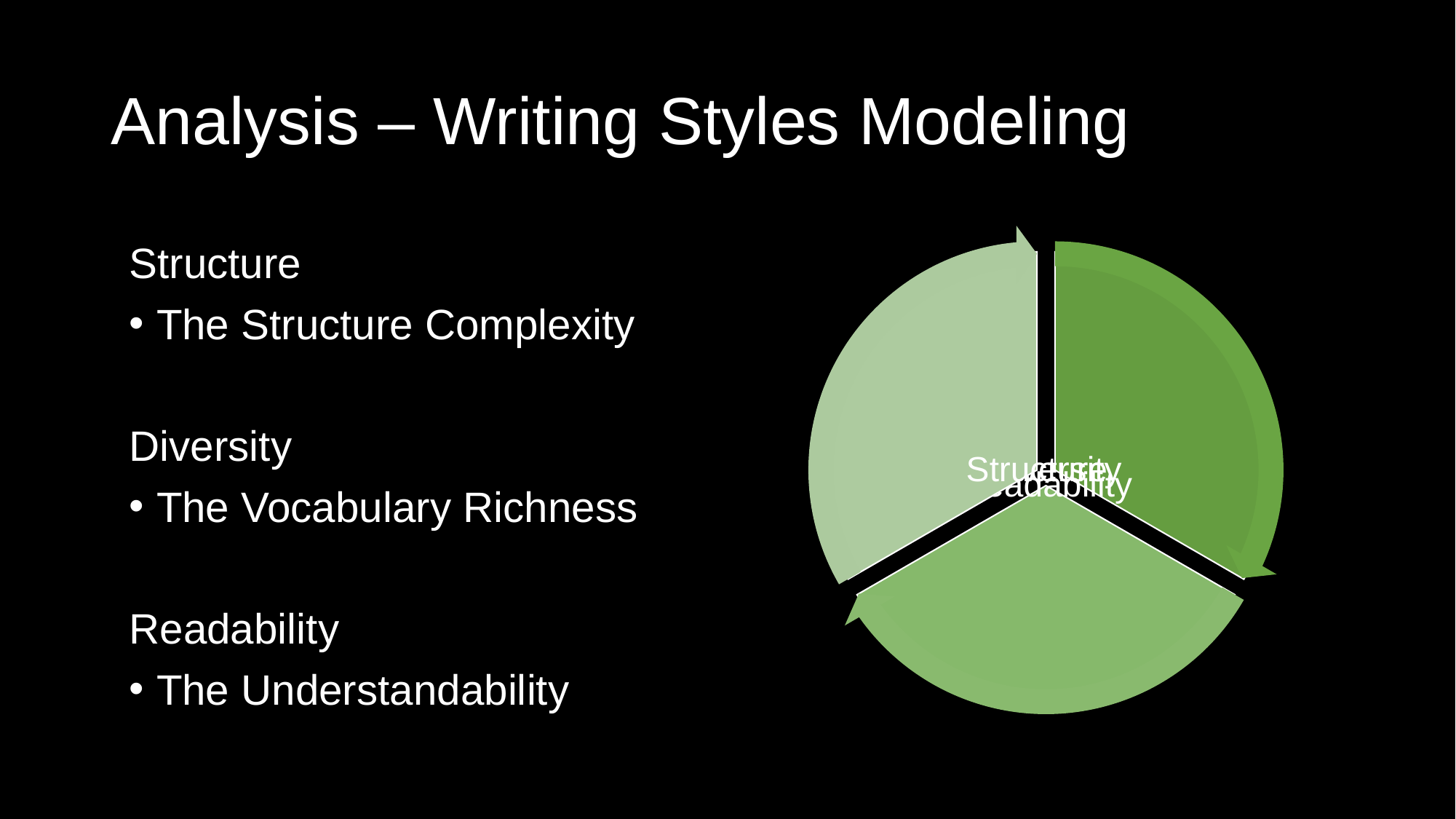

# Analysis – Writing Styles Modeling

Diversity
Readability
Structure
Structure
The Structure Complexity

Diversity
The Vocabulary Richness

Readability
The Understandability